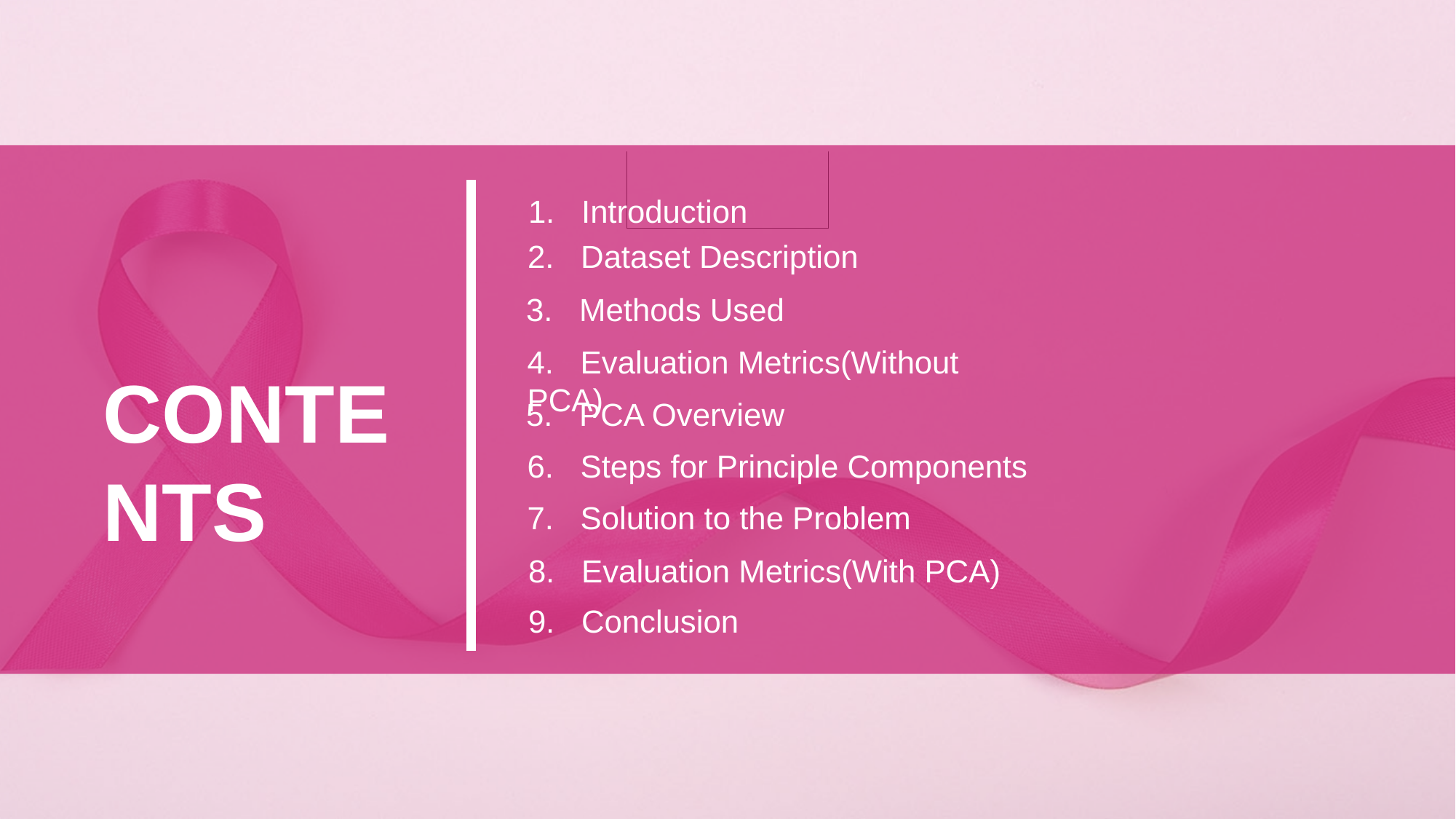

1.   Introduction
2.   Dataset Description
3.   Methods Used
4.   Evaluation Metrics(Without PCA)
CONTENTS
5.   PCA Overview
6.   Steps for Principle Components
7.   Solution to the Problem
8.   Evaluation Metrics(With PCA)
9.   Conclusion